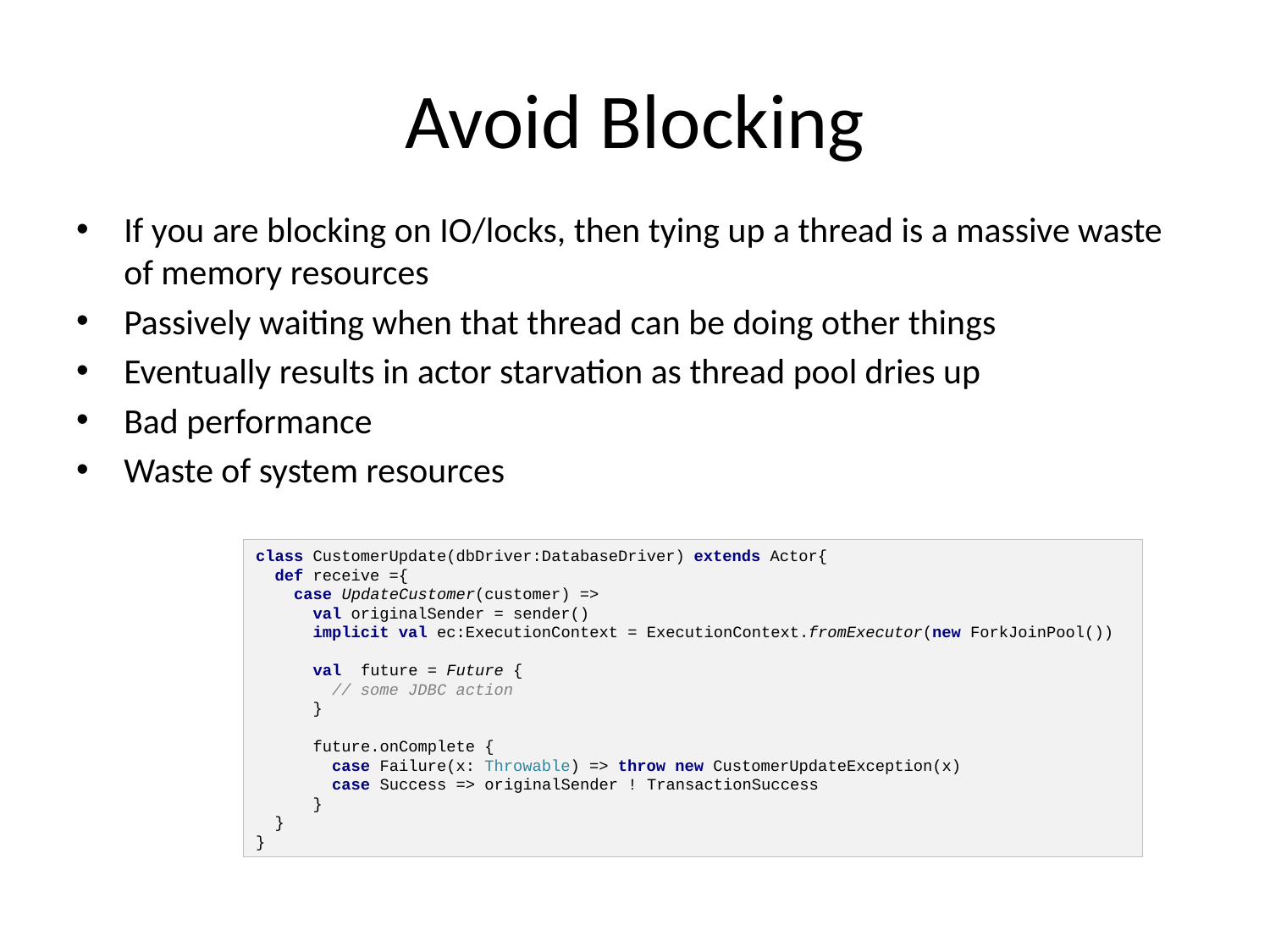

# Avoid Blocking
If you are blocking on IO/locks, then tying up a thread is a massive waste of memory resources
Passively waiting when that thread can be doing other things
Eventually results in actor starvation as thread pool dries up
Bad performance
Waste of system resources

class CustomerUpdate(dbDriver:DatabaseDriver) extends Actor{
  def receive ={
    case UpdateCustomer(customer) =>
      val originalSender = sender()
      implicit val ec:ExecutionContext = ExecutionContext.fromExecutor(new ForkJoinPool())
      val  future = Future {
        // some JDBC action
      }
      future.onComplete {
        case Failure(x: Throwable) => throw new CustomerUpdateException(x)
        case Success => originalSender ! TransactionSuccess
      }
  }
}